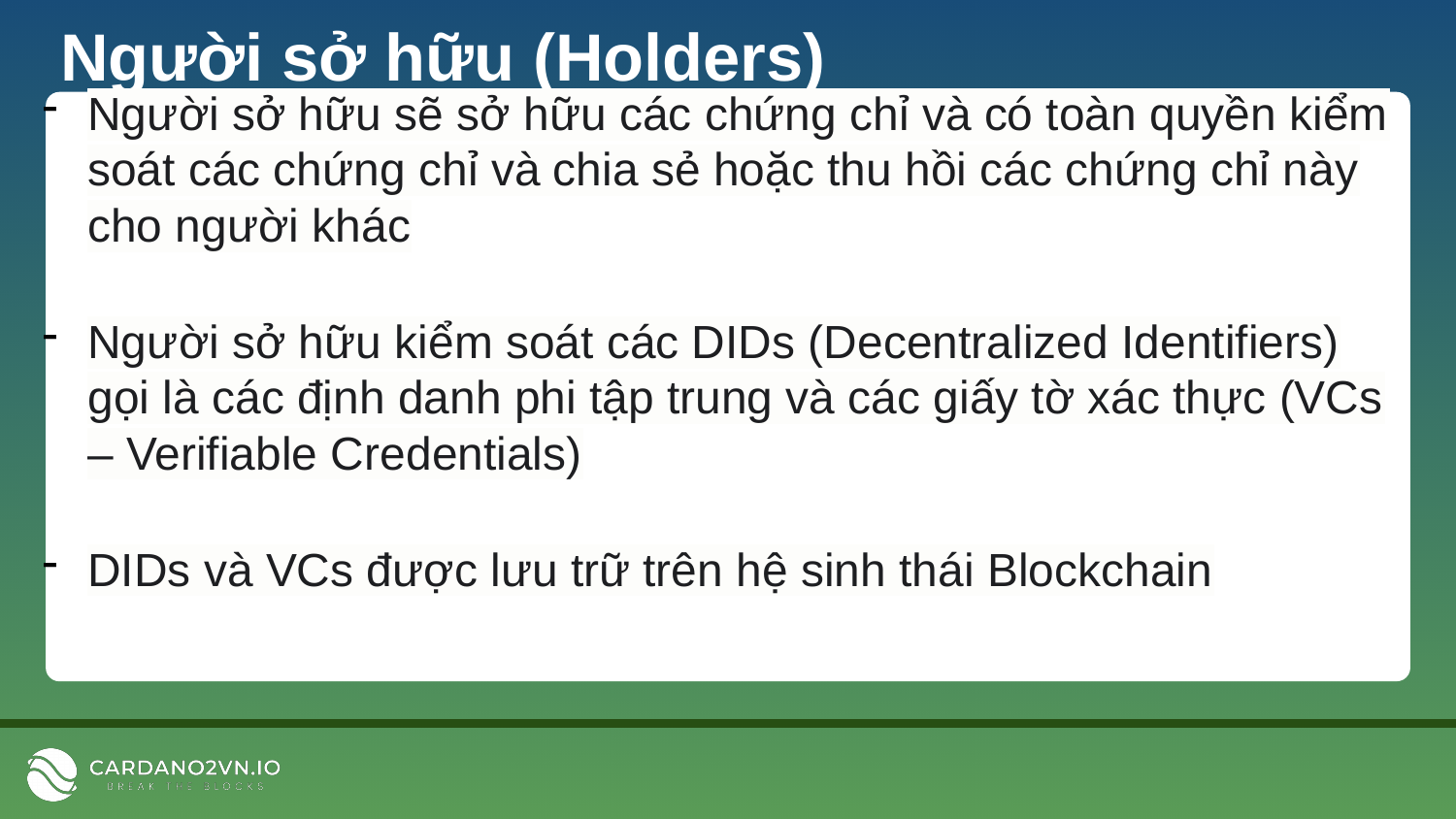

# Người sở hữu (Holders)
Người sở hữu sẽ sở hữu các chứng chỉ và có toàn quyền kiểm soát các chứng chỉ và chia sẻ hoặc thu hồi các chứng chỉ này cho người khác
Người sở hữu kiểm soát các DIDs (Decentralized Identifiers) gọi là các định danh phi tập trung và các giấy tờ xác thực (VCs – Verifiable Credentials)
DIDs và VCs được lưu trữ trên hệ sinh thái Blockchain